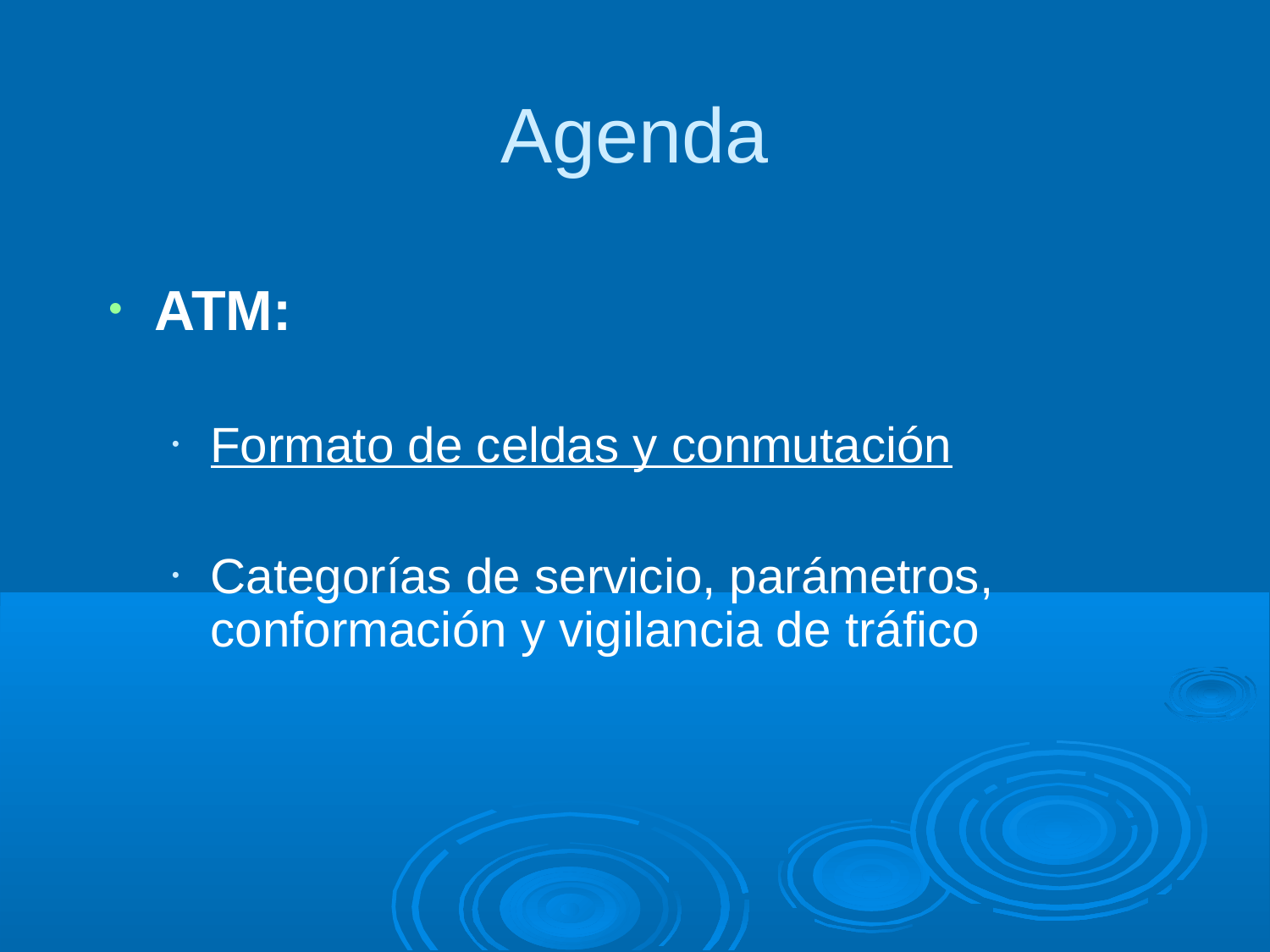

Agenda
ATM:

Formato de celdas y conmutación

Categorías de servicio, parámetros, conformación y vigilancia de tráfico